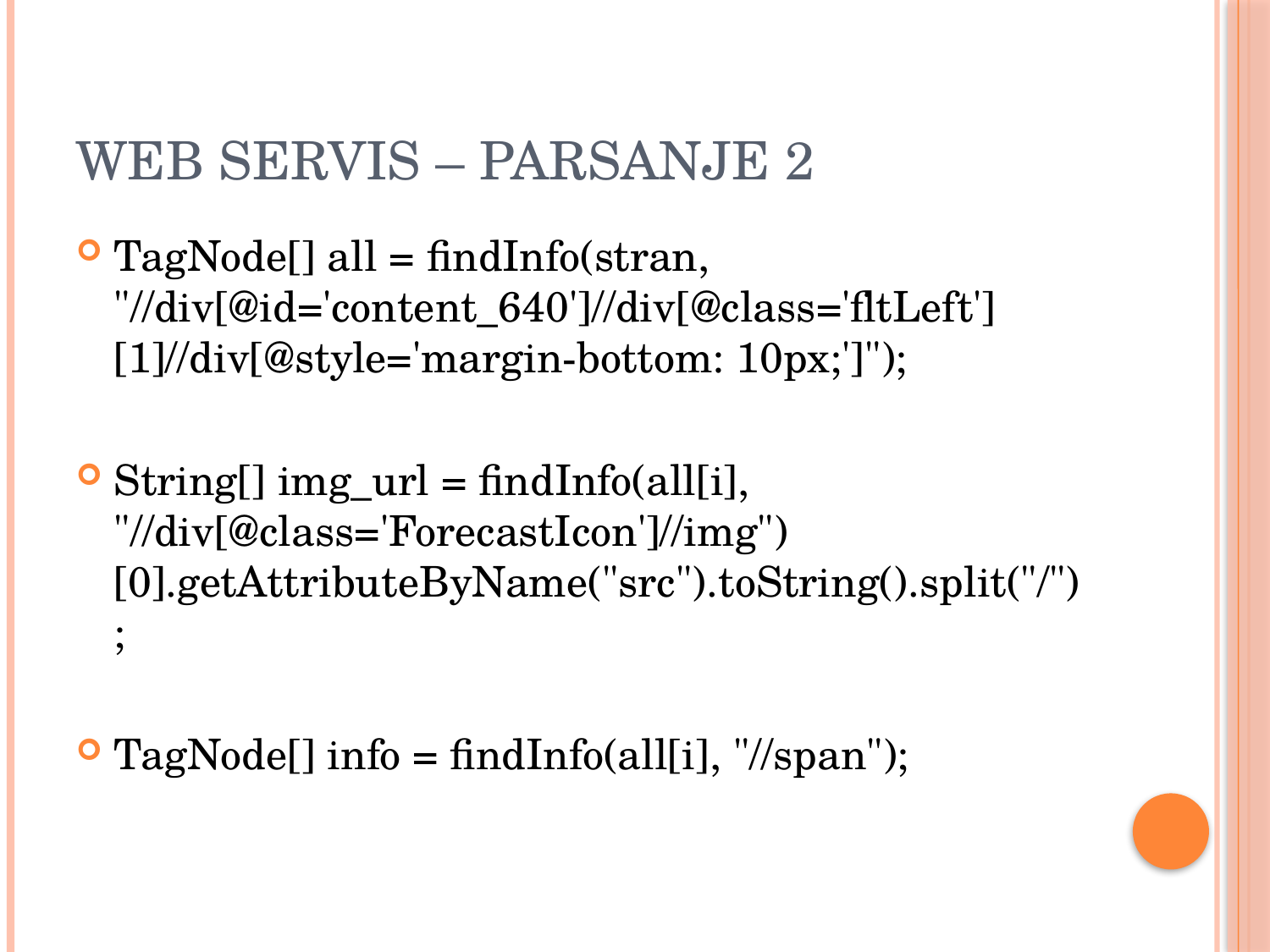

# Web servis – parsanje 2
TagNode[] all = findInfo(stran, "//div[@id='content_640']//div[@class='fltLeft'][1]//div[@style='margin-bottom: 10px;']");

String[] img_url = findInfo(all[i], "//div[@class='ForecastIcon']//img")[0].getAttributeByName("src").toString().split("/");

TagNode[] info = findInfo(all[i], "//span");